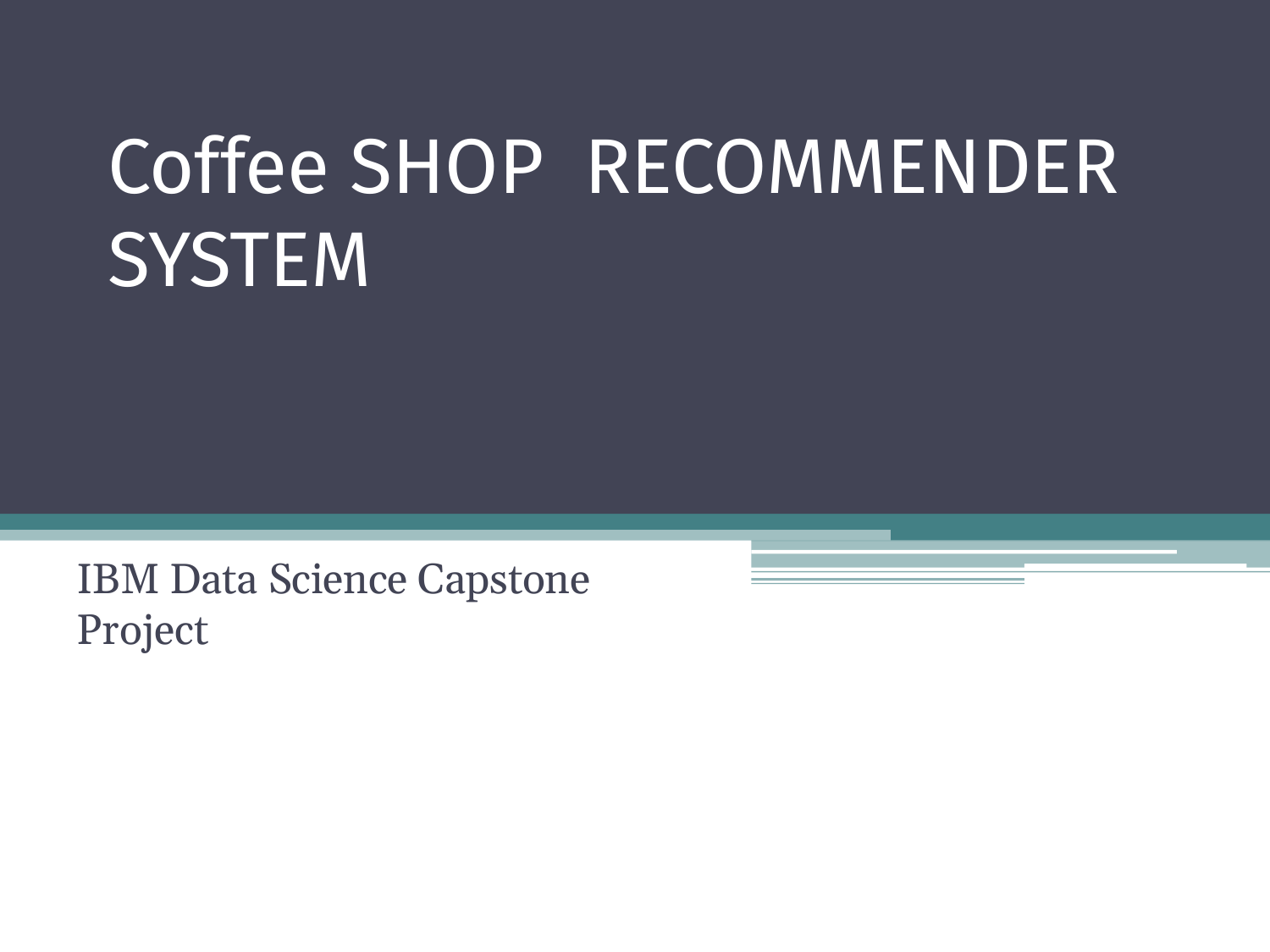

# Coffee SHOP  RECOMMENDER SYSTEM

IBM Data Science Capstone
Project